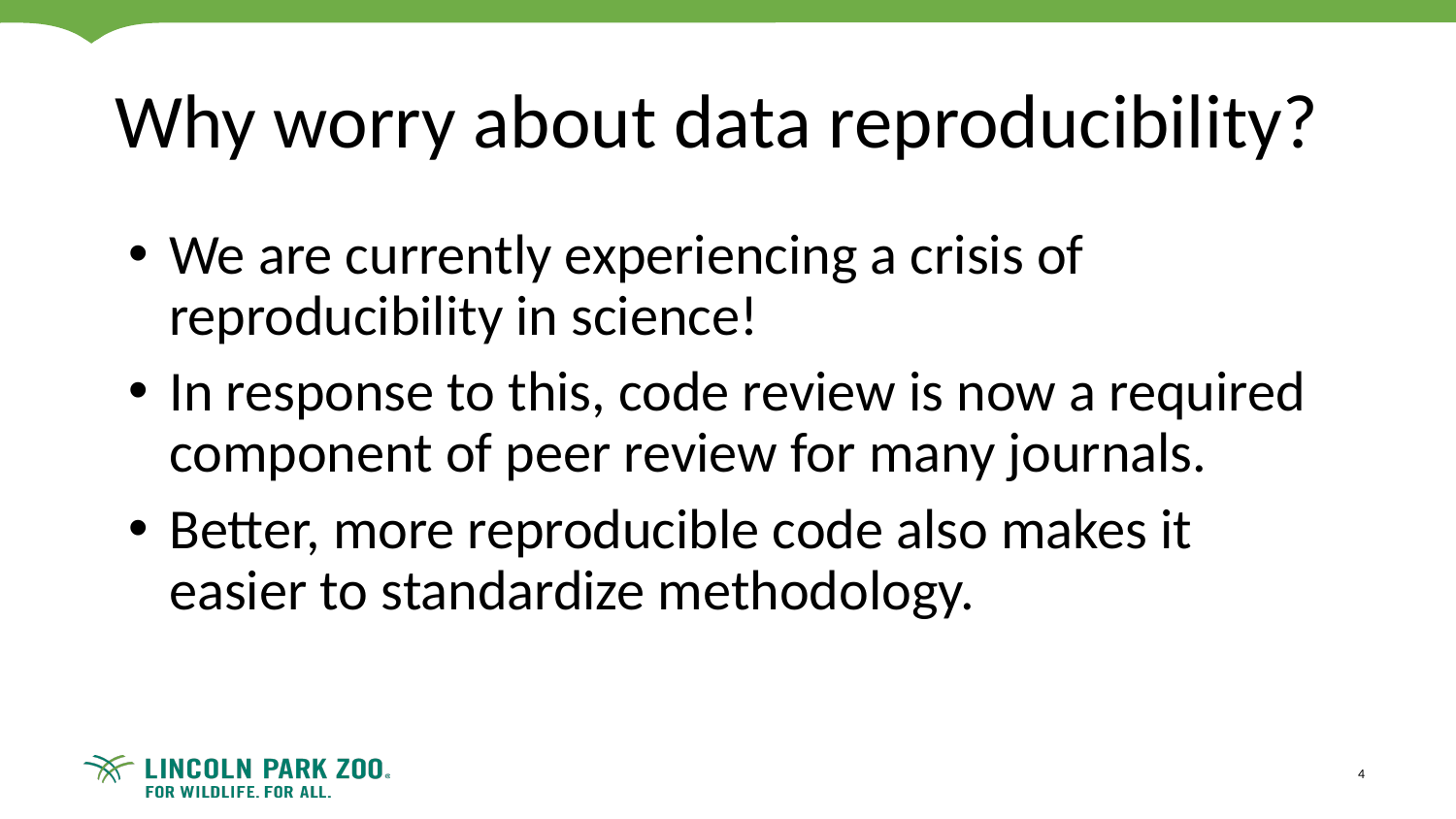

# Why worry about data reproducibility?
We are currently experiencing a crisis of reproducibility in science!
In response to this, code review is now a required component of peer review for many journals.
Better, more reproducible code also makes it easier to standardize methodology.